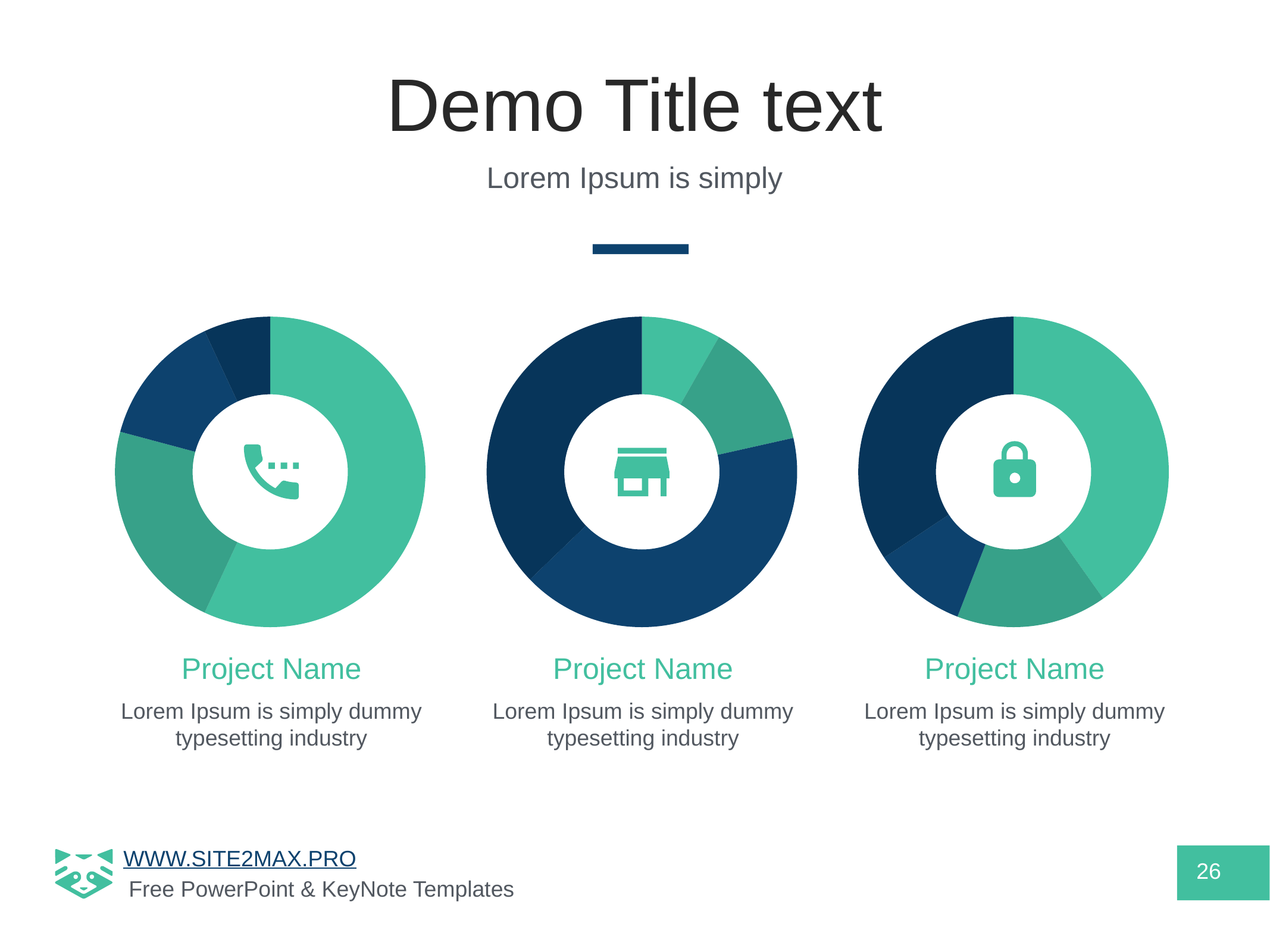

# Demo Title text
Lorem Ipsum is simply

### Chart

| Category | Sales |
|---|---|
| 1st Qtr | 8.2 |
| 2nd Qtr | 3.2 |
| 3rd Qtr | 2.0 |
| 4th Qtr | 1.0 |
Project Name
Lorem Ipsum is simply dummy typesetting industry

### Chart

| Category | Sales |
|---|---|
| 1st Qtr | 2.0 |
| 2nd Qtr | 3.2 |
| 3rd Qtr | 10.0 |
| 4th Qtr | 9.0 |

### Chart

| Category | Sales |
|---|---|
| 1st Qtr | 8.2 |
| 2nd Qtr | 3.2 |
| 3rd Qtr | 2.0 |
| 4th Qtr | 7.0 |

Project Name
Project Name
Lorem Ipsum is simply dummy typesetting industry
Lorem Ipsum is simply dummy typesetting industry
26